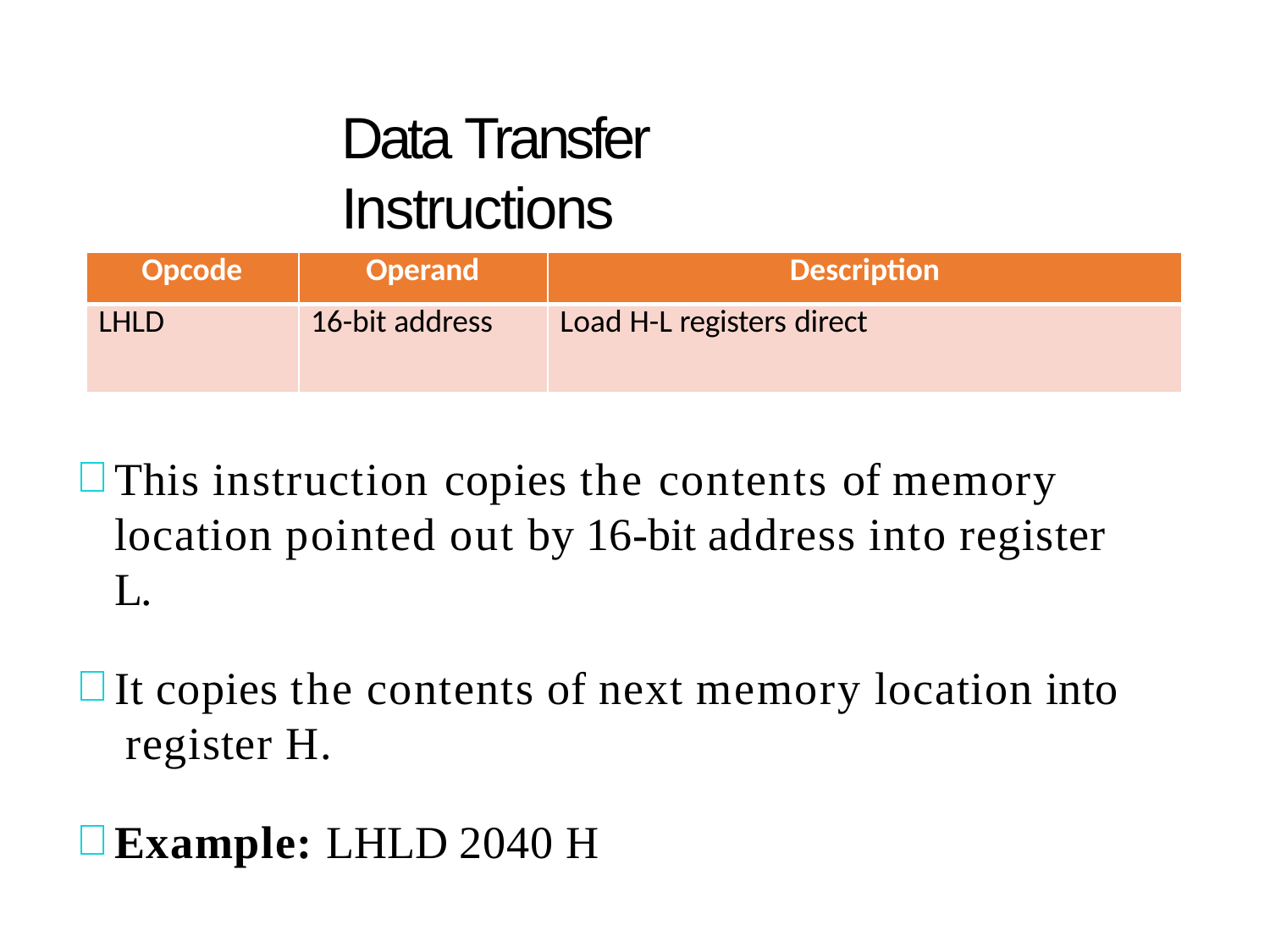

# Data Transfer Instructions
| Opcode | Operand | Description |
| --- | --- | --- |
| LHLD | 16-bit address | Load H-L registers direct |
This instruction copies the contents of memory  location pointed out by 16-bit address into register L.

It copies the contents of next memory location into  register H.

Example: LHLD 2040 H